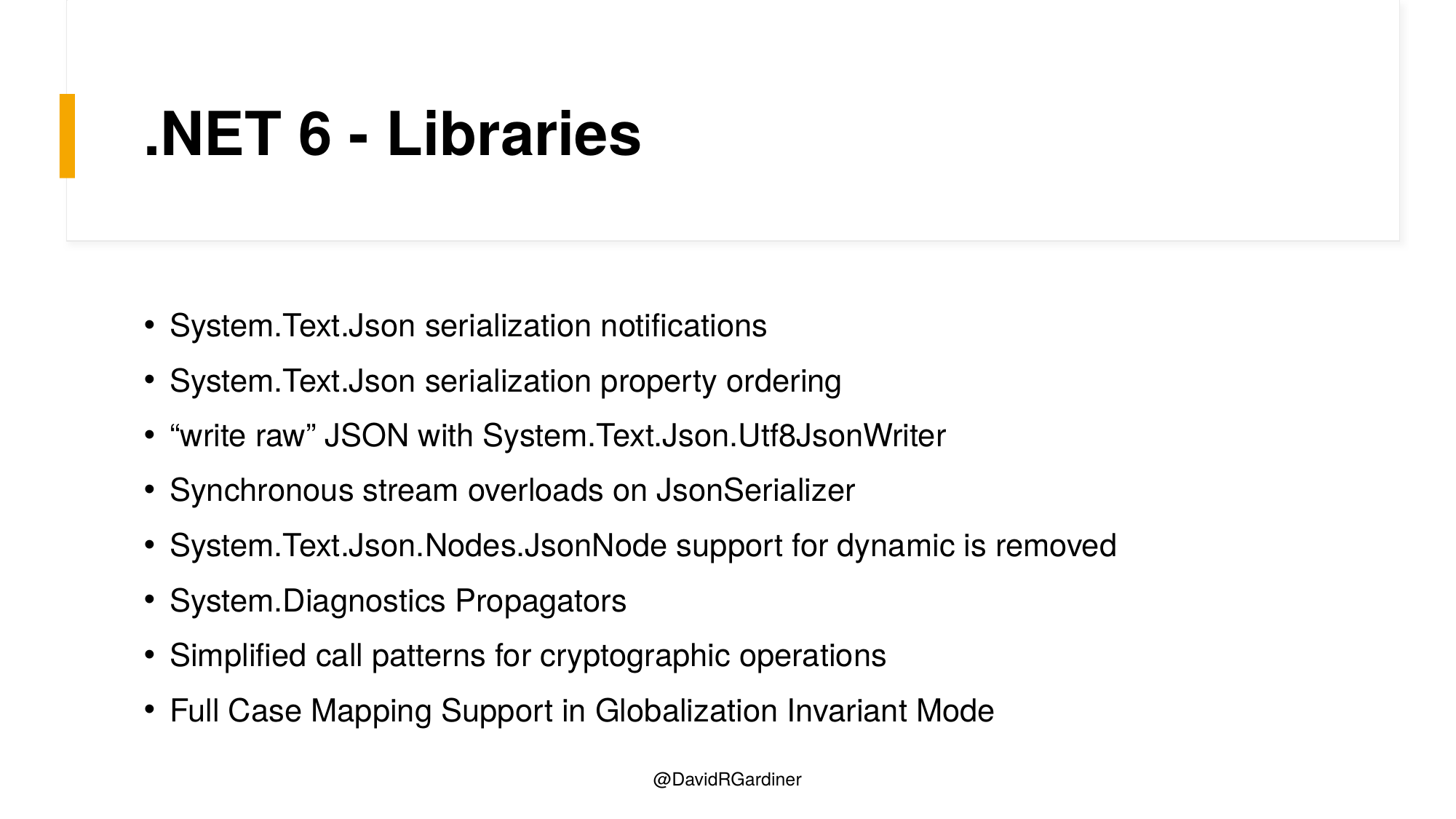

# .NET 6 - Libraries
System.Text.Json serialization notifications
System.Text.Json serialization property ordering
“write raw” JSON with System.Text.Json.Utf8JsonWriter
Synchronous stream overloads on JsonSerializer
System.Text.Json.Nodes.JsonNode support for dynamic is removed
System.Diagnostics Propagators
Simplified call patterns for cryptographic operations
Full Case Mapping Support in Globalization Invariant Mode
@DavidRGardiner